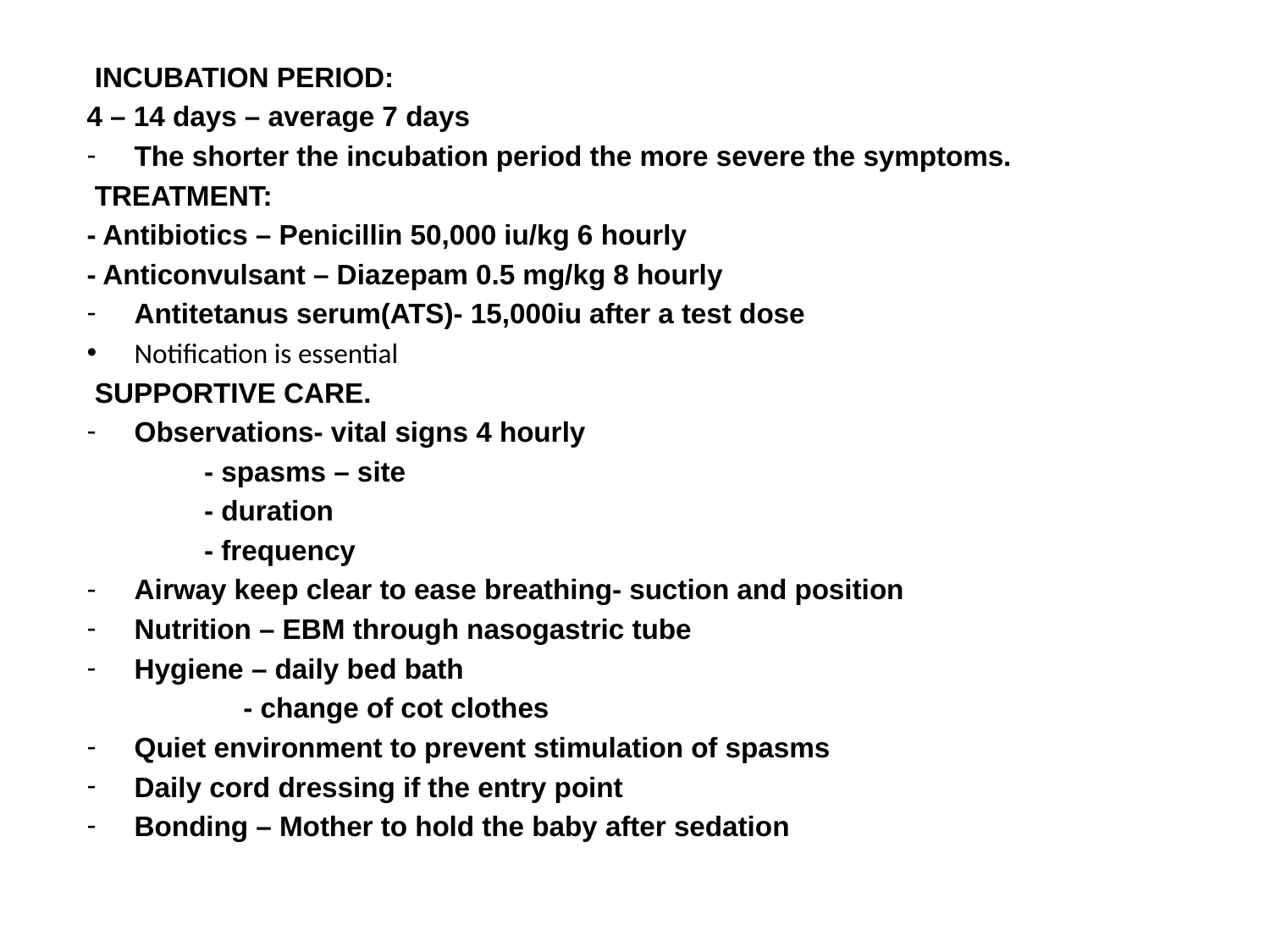

INCUBATION PERIOD:
4 – 14 days – average 7 days
The shorter the incubation period the more severe the symptoms.
 TREATMENT:
- Antibiotics – Penicillin 50,000 iu/kg 6 hourly
- Anticonvulsant – Diazepam 0.5 mg/kg 8 hourly
Antitetanus serum(ATS)- 15,000iu after a test dose
Notification is essential
 SUPPORTIVE CARE.
Observations- vital signs 4 hourly
               - spasms – site
               - duration
               - frequency
Airway keep clear to ease breathing- suction and position
Nutrition – EBM through nasogastric tube
Hygiene – daily bed bath
                    - change of cot clothes
Quiet environment to prevent stimulation of spasms
Daily cord dressing if the entry point
Bonding – Mother to hold the baby after sedation